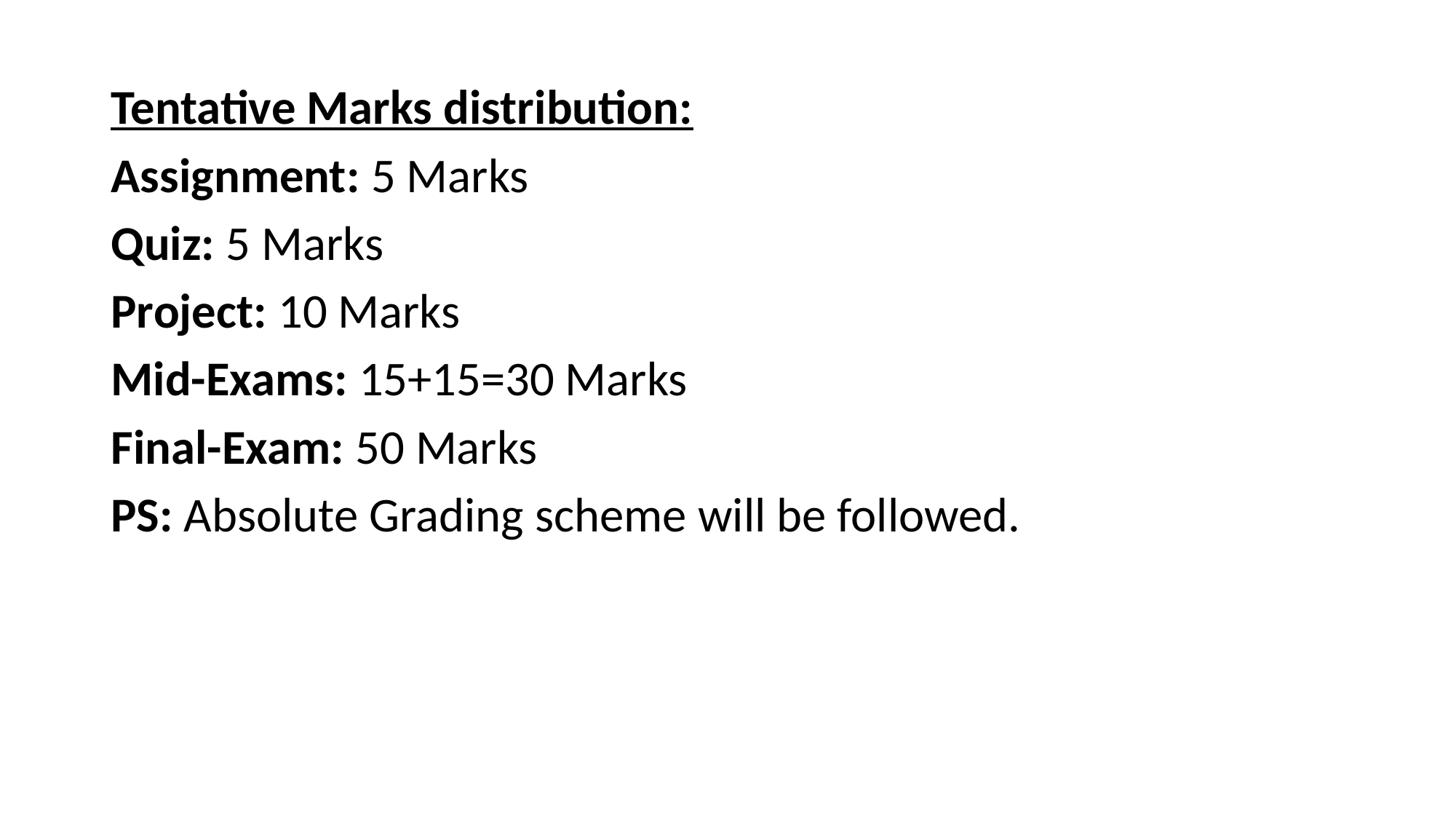

Tentative Marks distribution:
Assignment: 5 Marks
Quiz: 5 Marks
Project: 10 Marks
Mid-Exams: 15+15=30 Marks
Final-Exam: 50 Marks
PS: Absolute Grading scheme will be followed.